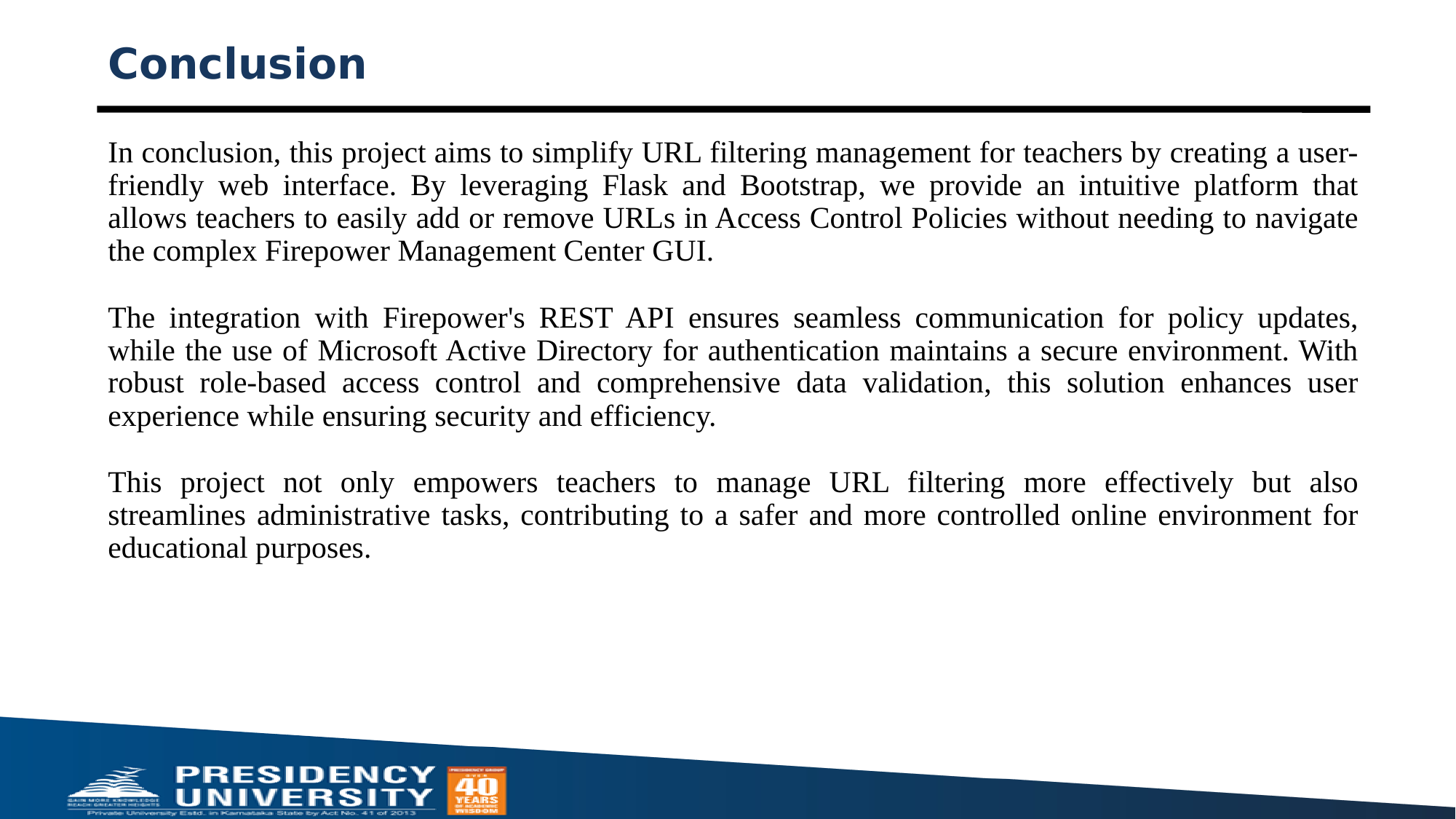

# Conclusion
In conclusion, this project aims to simplify URL filtering management for teachers by creating a user-friendly web interface. By leveraging Flask and Bootstrap, we provide an intuitive platform that allows teachers to easily add or remove URLs in Access Control Policies without needing to navigate the complex Firepower Management Center GUI.

The integration with Firepower's REST API ensures seamless communication for policy updates, while the use of Microsoft Active Directory for authentication maintains a secure environment. With robust role-based access control and comprehensive data validation, this solution enhances user experience while ensuring security and efficiency.

This project not only empowers teachers to manage URL filtering more effectively but also streamlines administrative tasks, contributing to a safer and more controlled online environment for educational purposes.